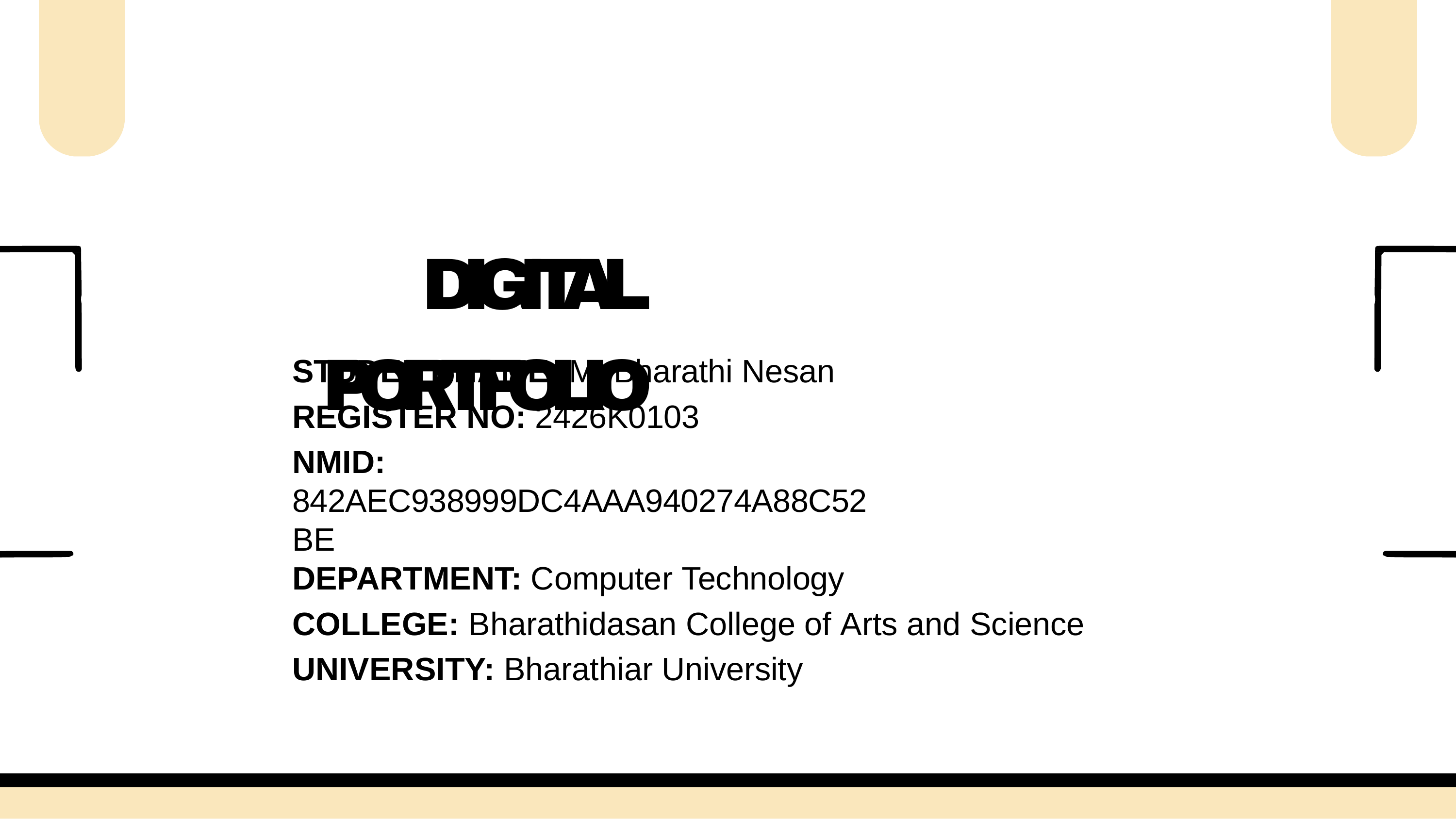

# DIGITAL PORTFOLIO

STUDENT NAME: M. Bharathi Nesan REGISTER NO: 2426K0103
NMID: 842AEC938999DC4AAA940274A88C52BE
DEPARTMENT: Computer Technology
COLLEGE: Bharathidasan College of Arts and Science UNIVERSITY: Bharathiar University